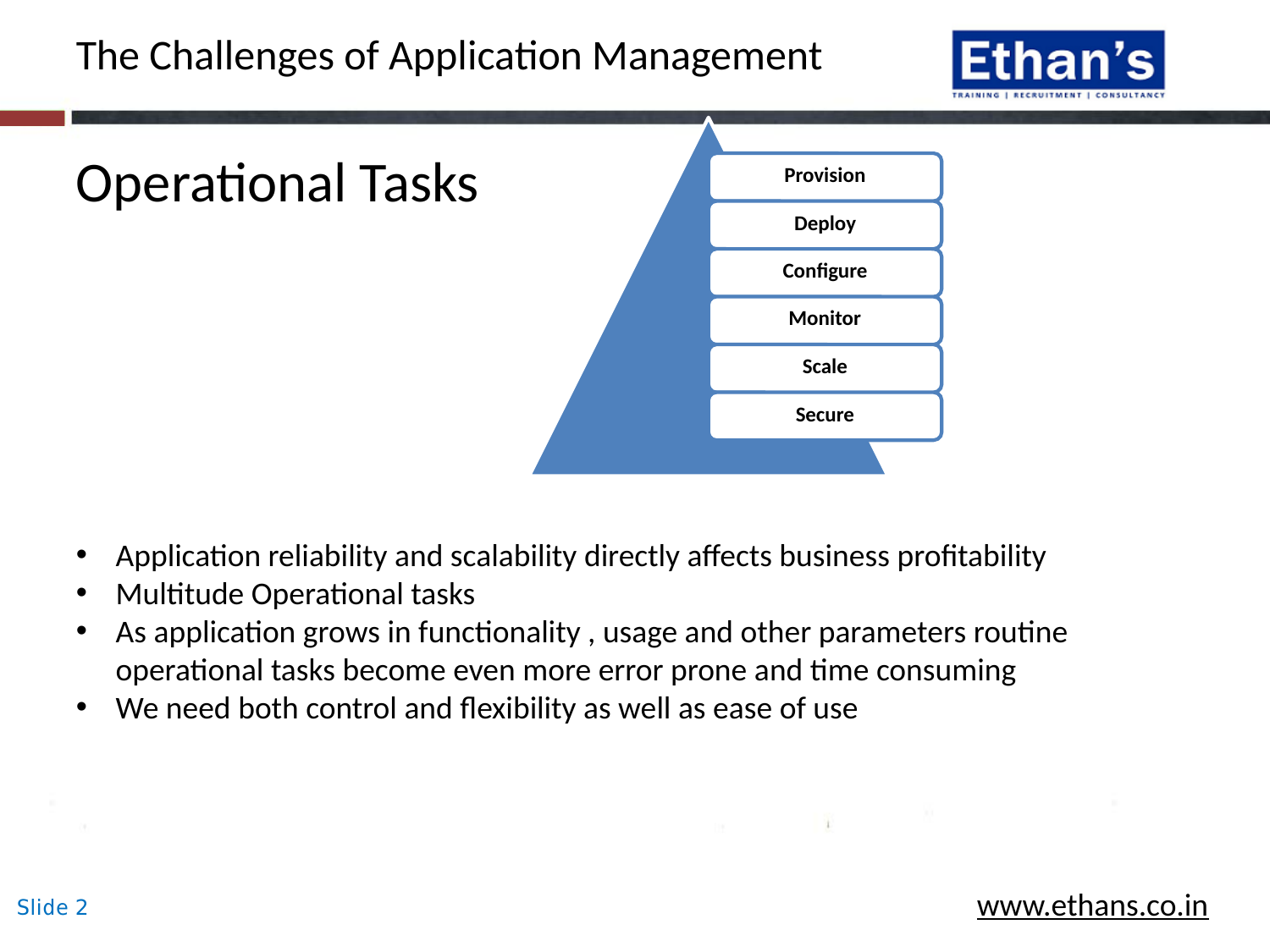

The Challenges of Application Management
Operational Tasks
Provision
Deploy
Configure
Monitor
Scale
Secure
Application reliability and scalability directly affects business profitability
Multitude Operational tasks
As application grows in functionality , usage and other parameters routine operational tasks become even more error prone and time consuming
We need both control and flexibility as well as ease of use